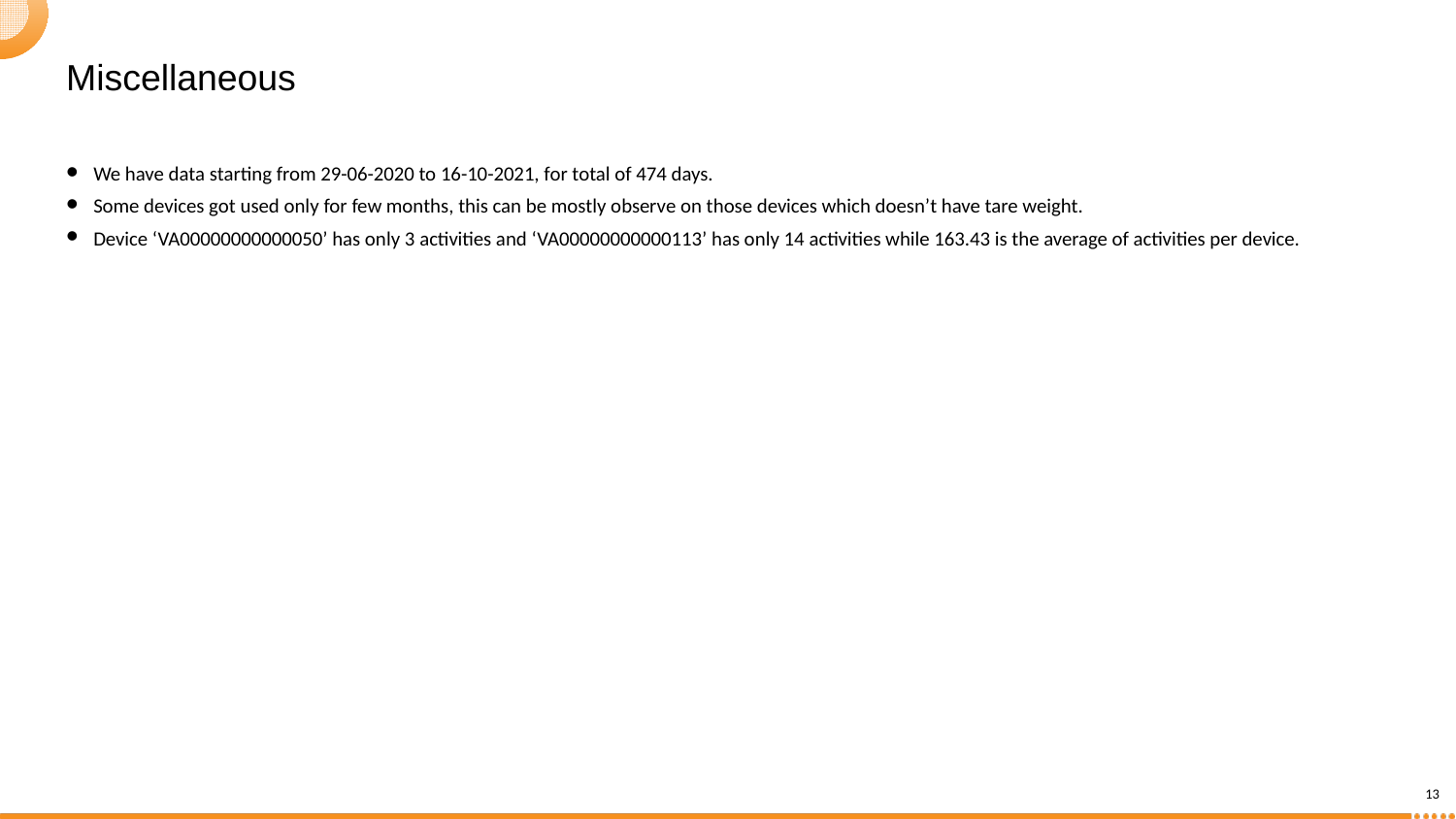

# Miscellaneous
We have data starting from 29-06-2020 to 16-10-2021, for total of 474 days.
Some devices got used only for few months, this can be mostly observe on those devices which doesn’t have tare weight.
Device ‘VA00000000000050’ has only 3 activities and ‘VA00000000000113’ has only 14 activities while 163.43 is the average of activities per device.